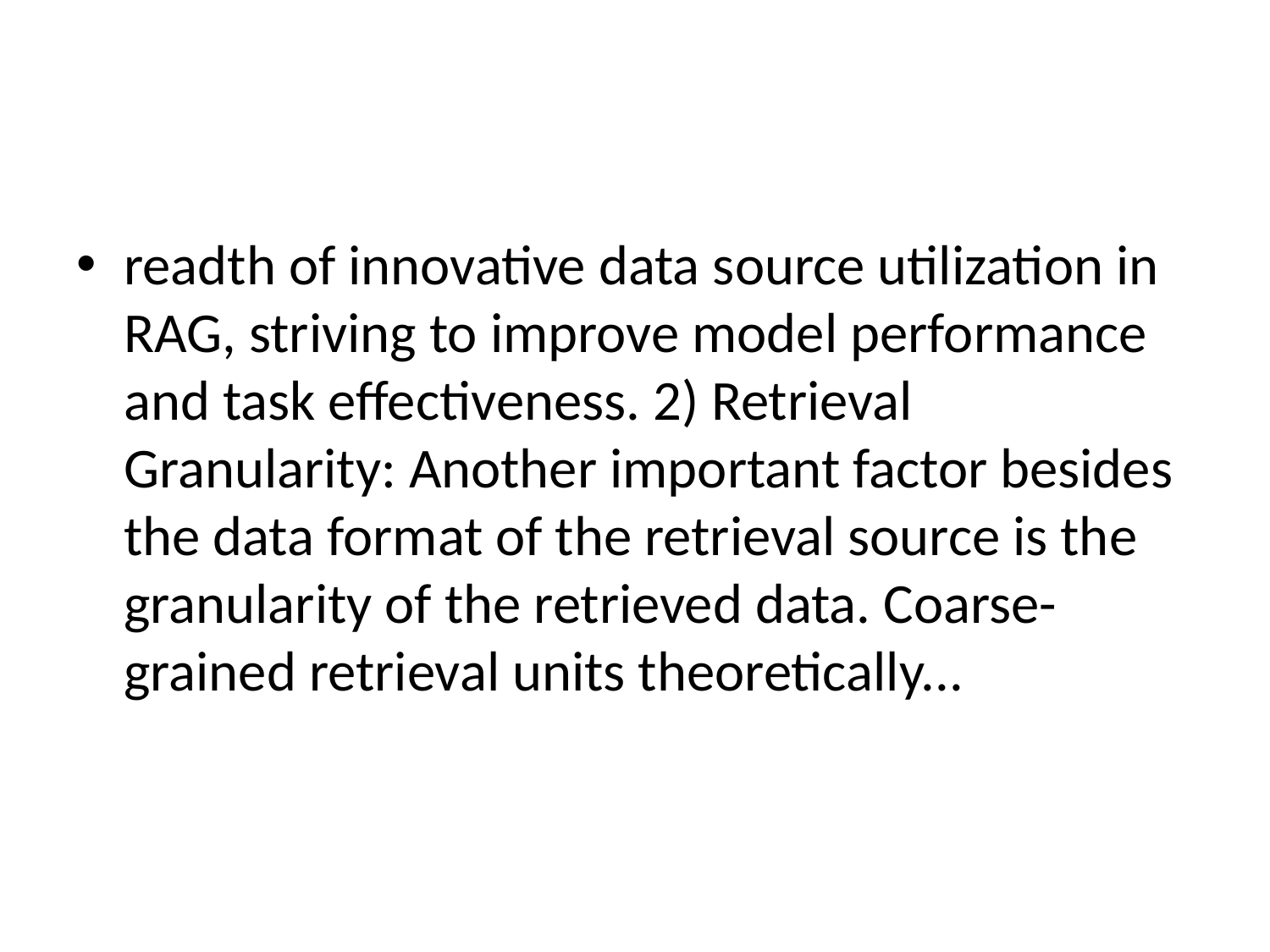

#
readth of innovative data source utilization in RAG, striving to improve model performance and task effectiveness. 2) Retrieval Granularity: Another important factor besides the data format of the retrieval source is the granularity of the retrieved data. Coarse-grained retrieval units theoretically...